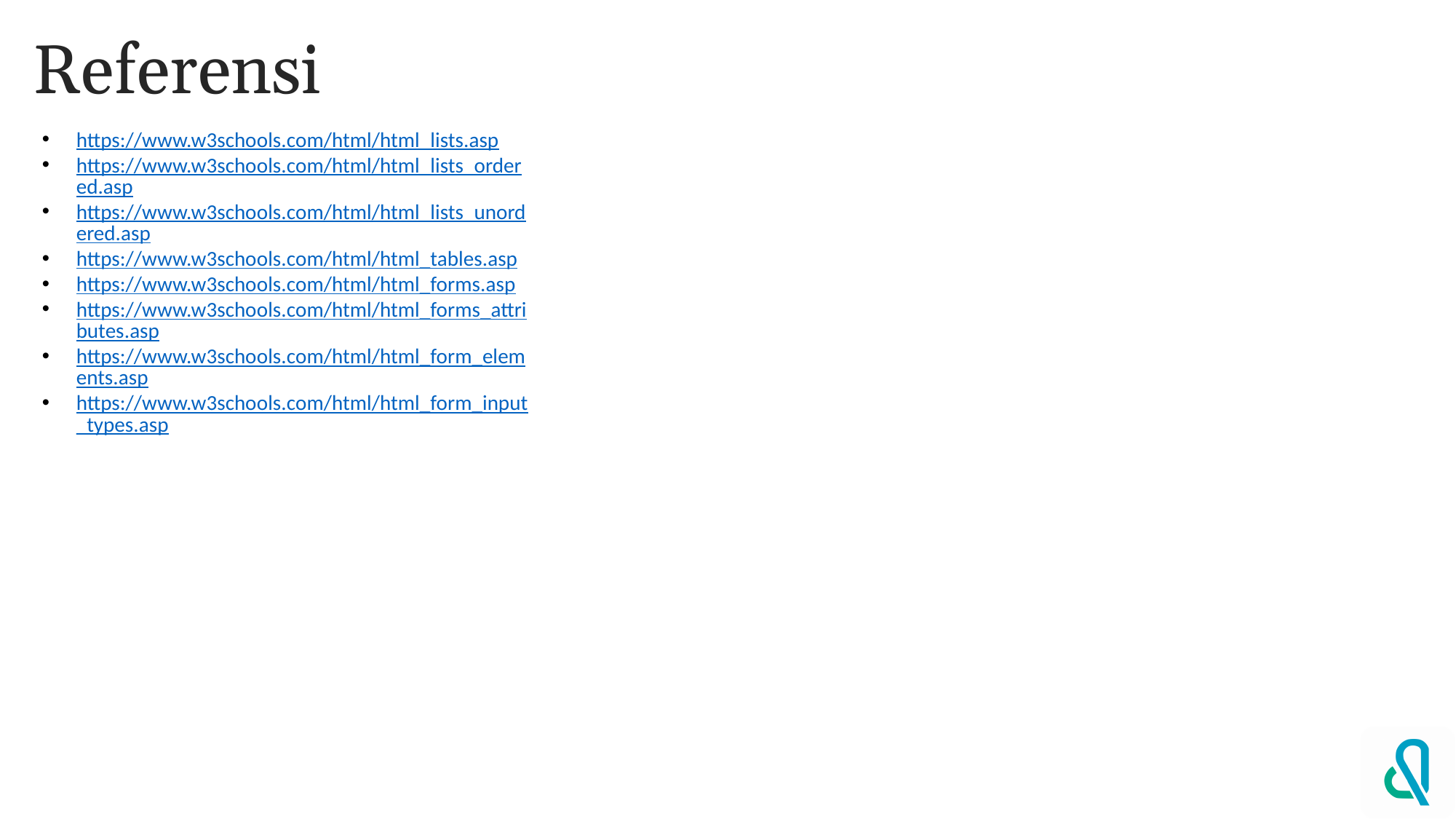

# Referensi
https://www.w3schools.com/html/html_lists.asp
https://www.w3schools.com/html/html_lists_ordered.asp
https://www.w3schools.com/html/html_lists_unordered.asp
https://www.w3schools.com/html/html_tables.asp
https://www.w3schools.com/html/html_forms.asp
https://www.w3schools.com/html/html_forms_attributes.asp
https://www.w3schools.com/html/html_form_elements.asp
https://www.w3schools.com/html/html_form_input_types.asp